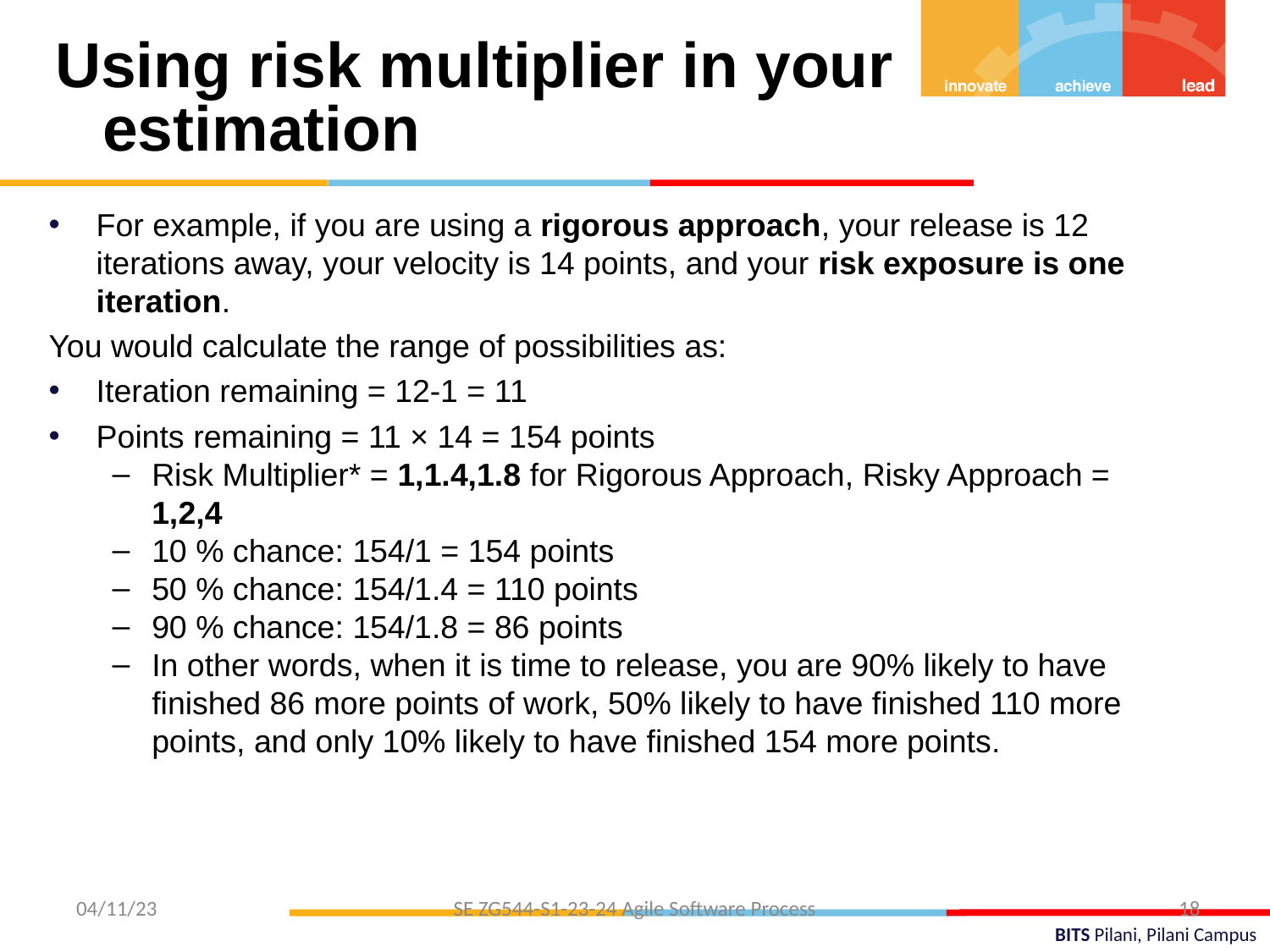

Using risk multiplier in your estimation
For example, if you are using a rigorous approach, your release is 12 iterations away, your velocity is 14 points, and your risk exposure is one iteration.
You would calculate the range of possibilities as:
Iteration remaining = 12-1 = 11
Points remaining = 11 × 14 = 154 points
Risk Multiplier* = 1,1.4,1.8 for Rigorous Approach, Risky Approach =  1,2,4
10 % chance: 154/1 = 154 points
50 % chance: 154/1.4 = 110 points
90 % chance: 154/1.8 = 86 points
In other words, when it is time to release, you are 90% likely to have finished 86 more points of work, 50% likely to have finished 110 more points, and only 10% likely to have finished 154 more points.
04/11/23
SE ZG544-S1-23-24 Agile Software Process
18